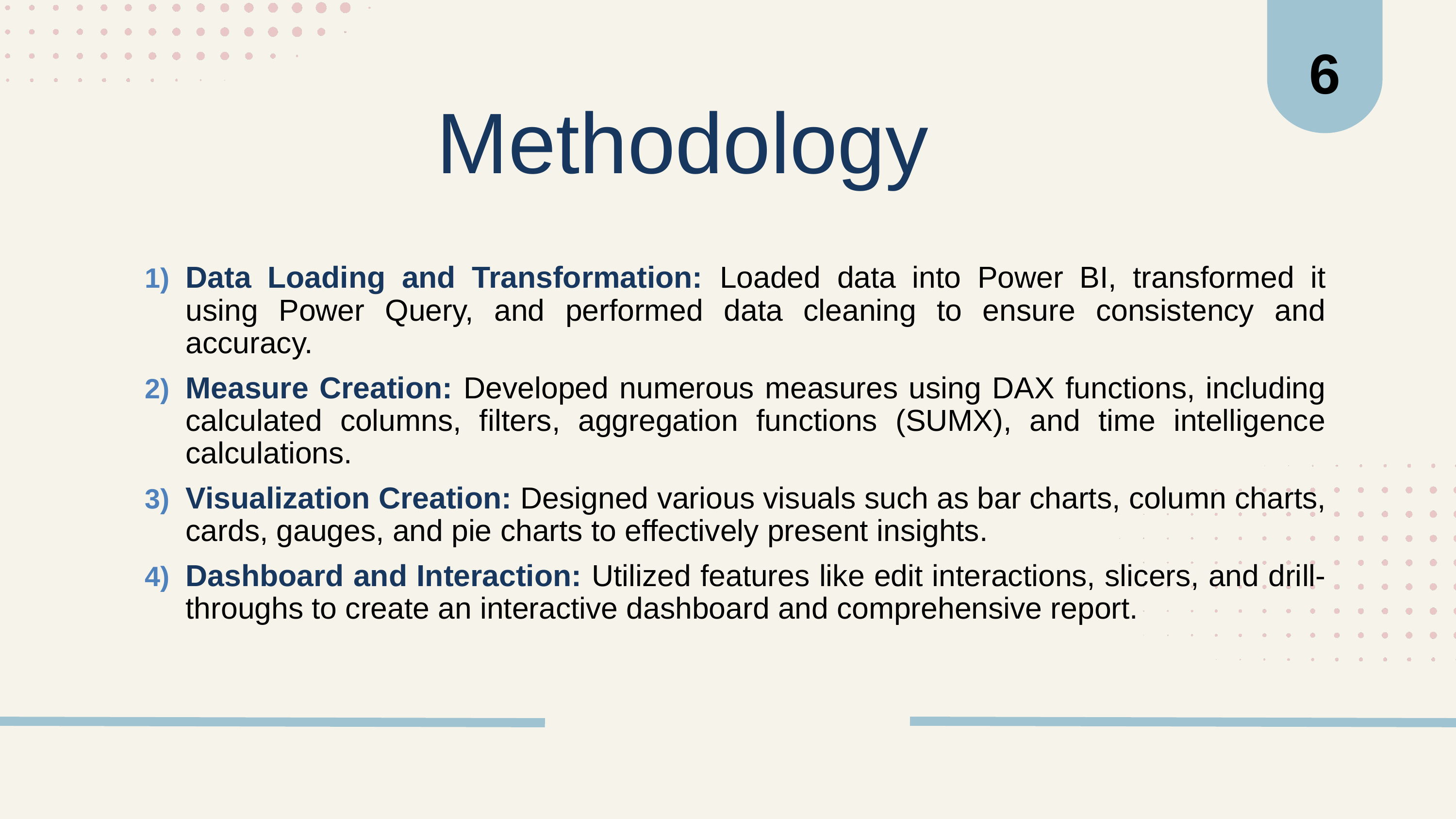

6

Methodology
Data Loading and Transformation: Loaded data into Power BI, transformed it using Power Query, and performed data cleaning to ensure consistency and accuracy.
Measure Creation: Developed numerous measures using DAX functions, including calculated columns, filters, aggregation functions (SUMX), and time intelligence calculations.
Visualization Creation: Designed various visuals such as bar charts, column charts, cards, gauges, and pie charts to effectively present insights.
Dashboard and Interaction: Utilized features like edit interactions, slicers, and drill-throughs to create an interactive dashboard and comprehensive report.